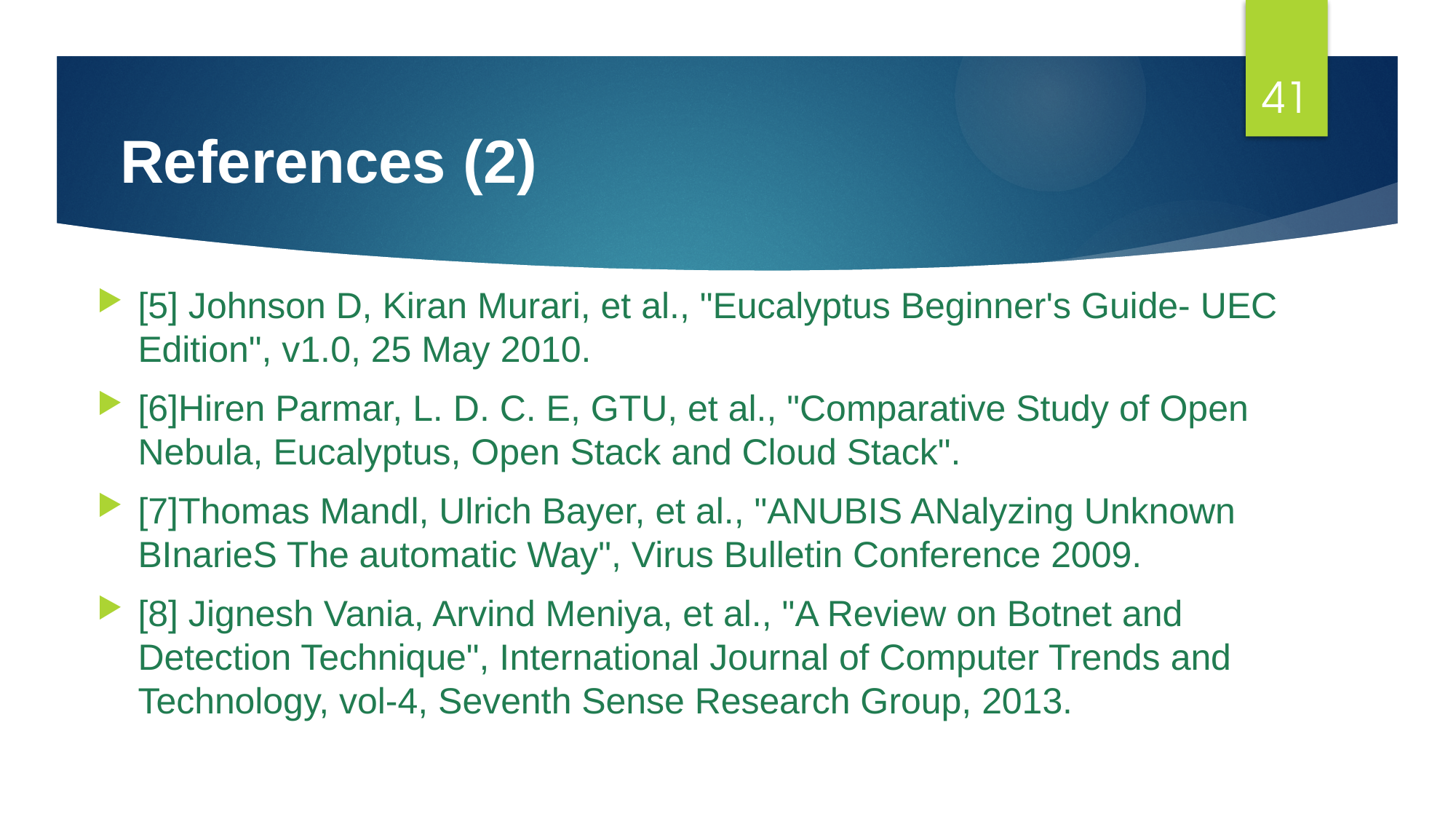

41
# References (2)
[5] Johnson D, Kiran Murari, et al., "Eucalyptus Beginner's Guide- UEC Edition", v1.0, 25 May 2010.
[6]Hiren Parmar, L. D. C. E, GTU, et al., "Comparative Study of Open Nebula, Eucalyptus, Open Stack and Cloud Stack".
[7]Thomas Mandl, Ulrich Bayer, et al., "ANUBIS ANalyzing Unknown BInarieS The automatic Way", Virus Bulletin Conference 2009.
[8] Jignesh Vania, Arvind Meniya, et al., "A Review on Botnet and Detection Technique", International Journal of Computer Trends and Technology, vol-4, Seventh Sense Research Group, 2013.